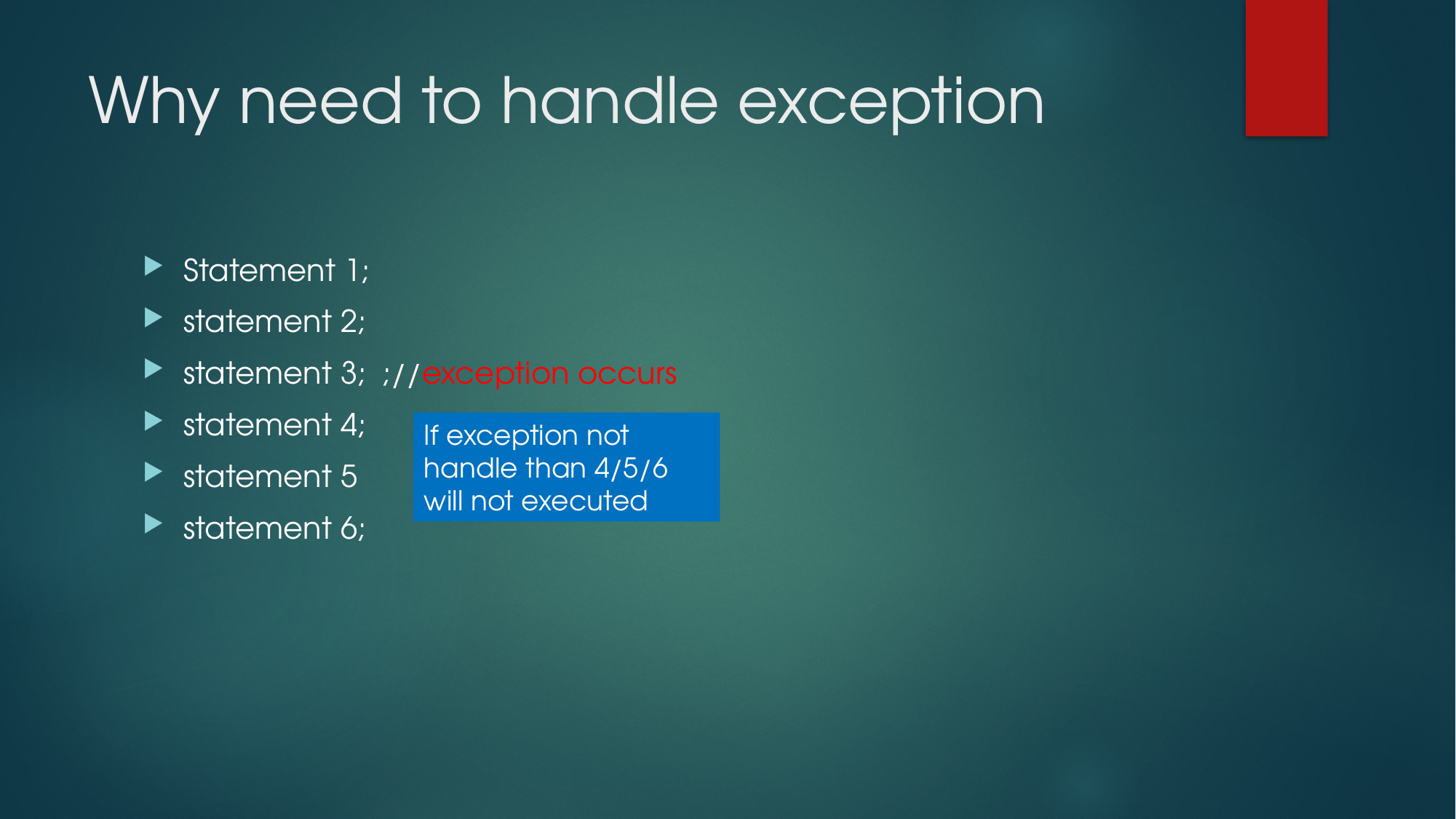

# Why need to handle exception
Statement 1;
statement 2;
statement 3;  ;//exception occurs
statement 4;
statement 5
statement 6;

If exception not handle than 4/5/6 will not executed